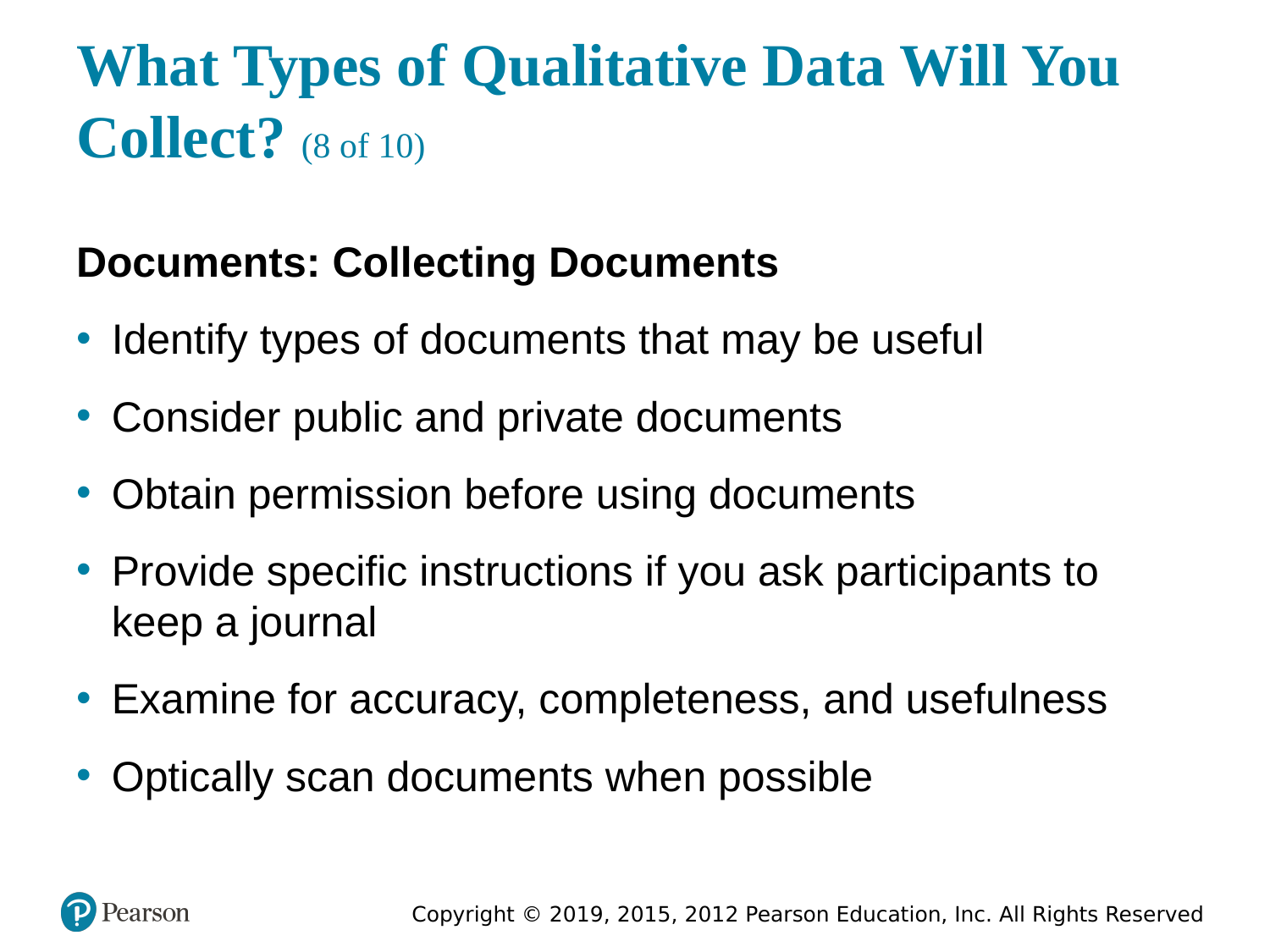

# What Types of Qualitative Data Will You Collect? (8 of 10)
Documents: Collecting Documents
Identify types of documents that may be useful
Consider public and private documents
Obtain permission before using documents
Provide specific instructions if you ask participants to keep a journal
Examine for accuracy, completeness, and usefulness
Optically scan documents when possible